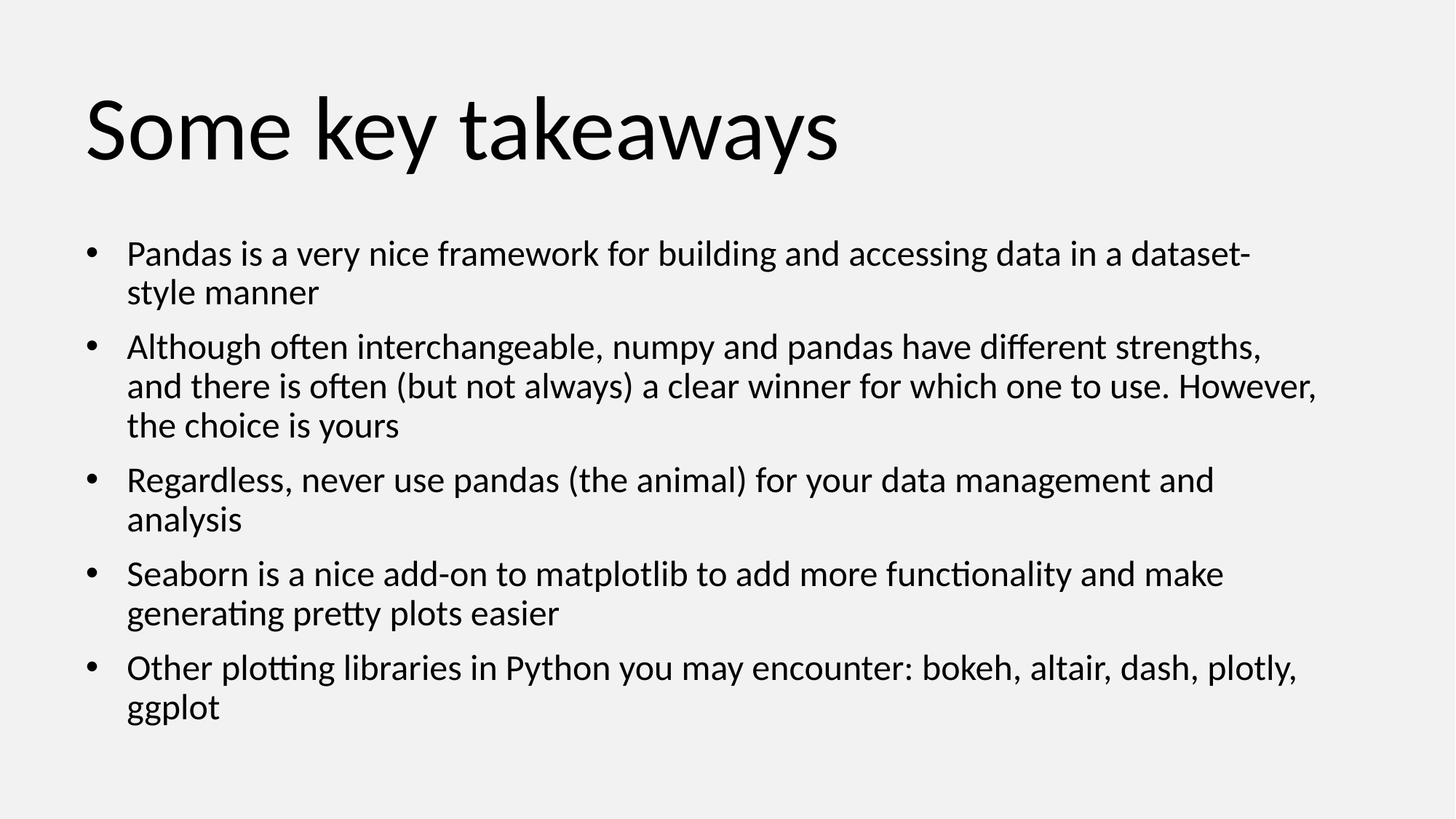

# Some key takeaways
Pandas is a very nice framework for building and accessing data in a dataset-style manner
Although often interchangeable, numpy and pandas have different strengths, and there is often (but not always) a clear winner for which one to use. However, the choice is yours
Regardless, never use pandas (the animal) for your data management and analysis
Seaborn is a nice add-on to matplotlib to add more functionality and make generating pretty plots easier
Other plotting libraries in Python you may encounter: bokeh, altair, dash, plotly, ggplot